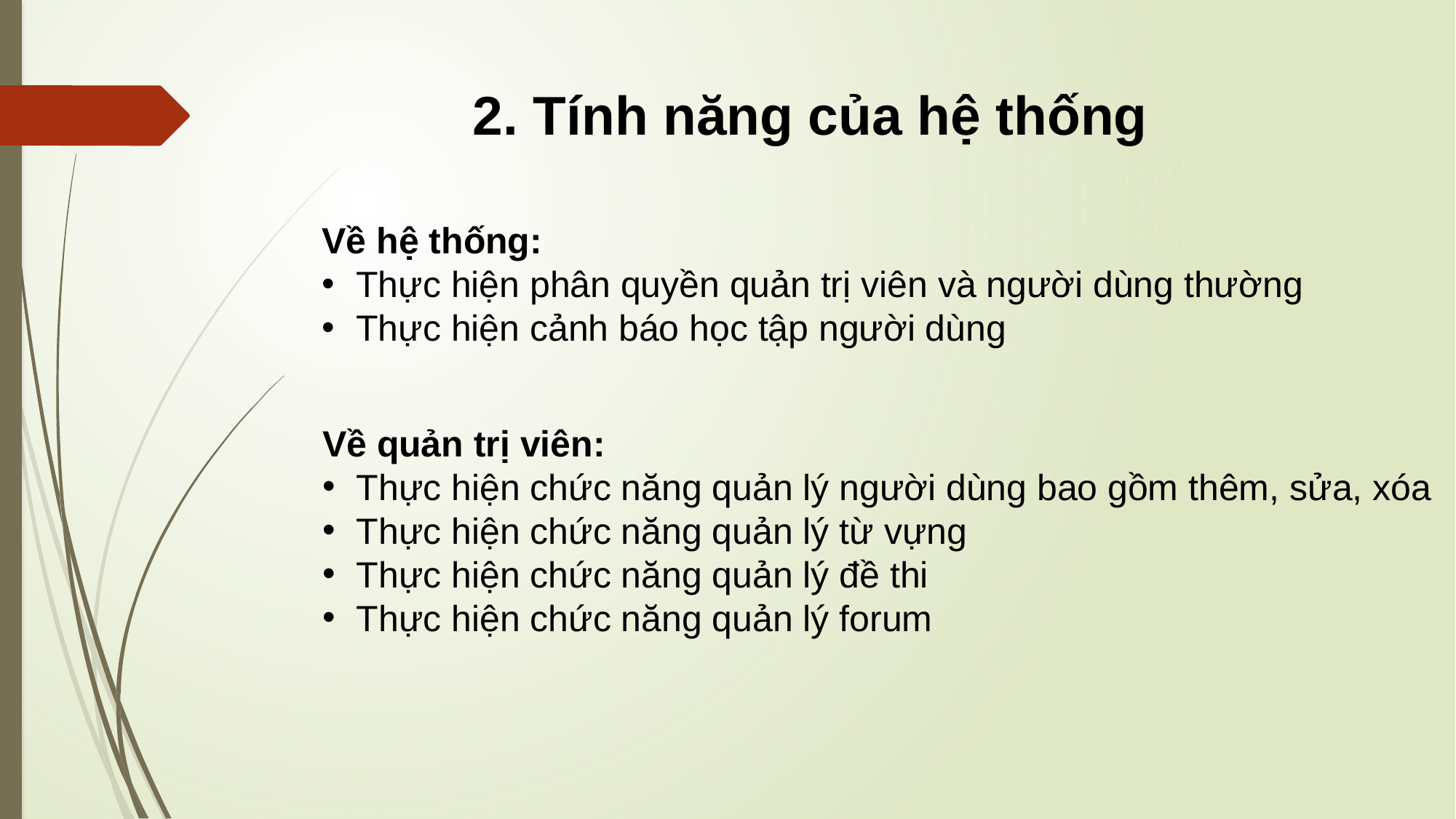

2. Tính năng của hệ thống
Về hệ thống:
Thực hiện phân quyền quản trị viên và người dùng thường
Thực hiện cảnh báo học tập người dùng
Về quản trị viên:
Thực hiện chức năng quản lý người dùng bao gồm thêm, sửa, xóa
Thực hiện chức năng quản lý từ vựng
Thực hiện chức năng quản lý đề thi
Thực hiện chức năng quản lý forum